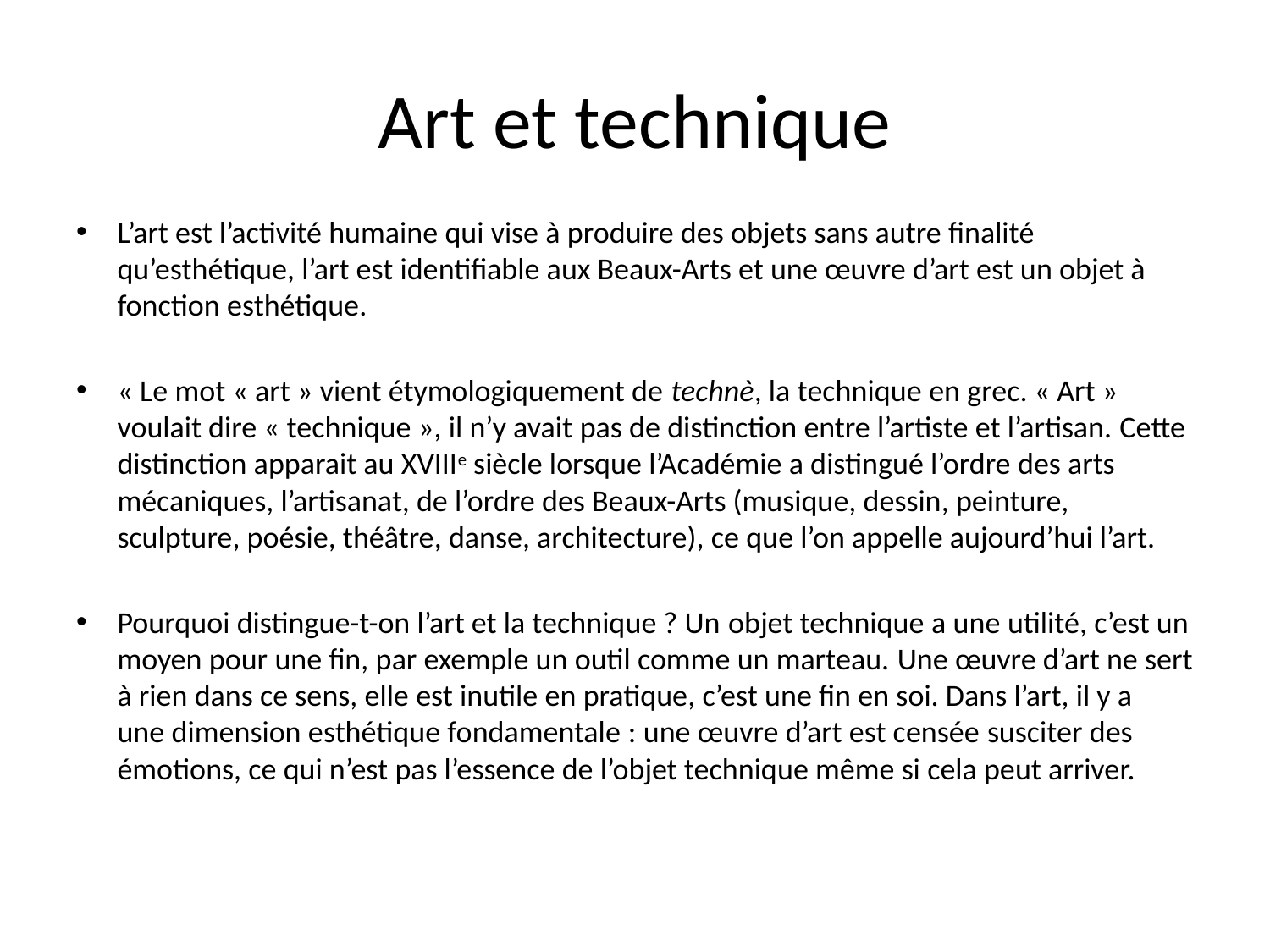

# Art et technique

L’art est l’activité humaine qui vise à produire des objets sans autre finalité qu’esthétique, l’art est identifiable aux Beaux-Arts et une œuvre d’art est un objet à fonction esthétique.

« Le mot « art » vient étymologiquement de technè, la technique en grec. « Art » voulait dire « technique », il n’y avait pas de distinction entre l’artiste et l’artisan. Cette distinction apparait au XVIIIe siècle lorsque l’Académie a distingué l’ordre des arts mécaniques, l’artisanat, de l’ordre des Beaux-Arts (musique, dessin, peinture, sculpture, poésie, théâtre, danse, architecture), ce que l’on appelle aujourd’hui l’art.

Pourquoi distingue-t-on l’art et la technique ? Un objet technique a une utilité, c’est un moyen pour une fin, par exemple un outil comme un marteau. Une œuvre d’art ne sert à rien dans ce sens, elle est inutile en pratique, c’est une fin en soi. Dans l’art, il y a une dimension esthétique fondamentale : une œuvre d’art est censée susciter des émotions, ce qui n’est pas l’essence de l’objet technique même si cela peut arriver.